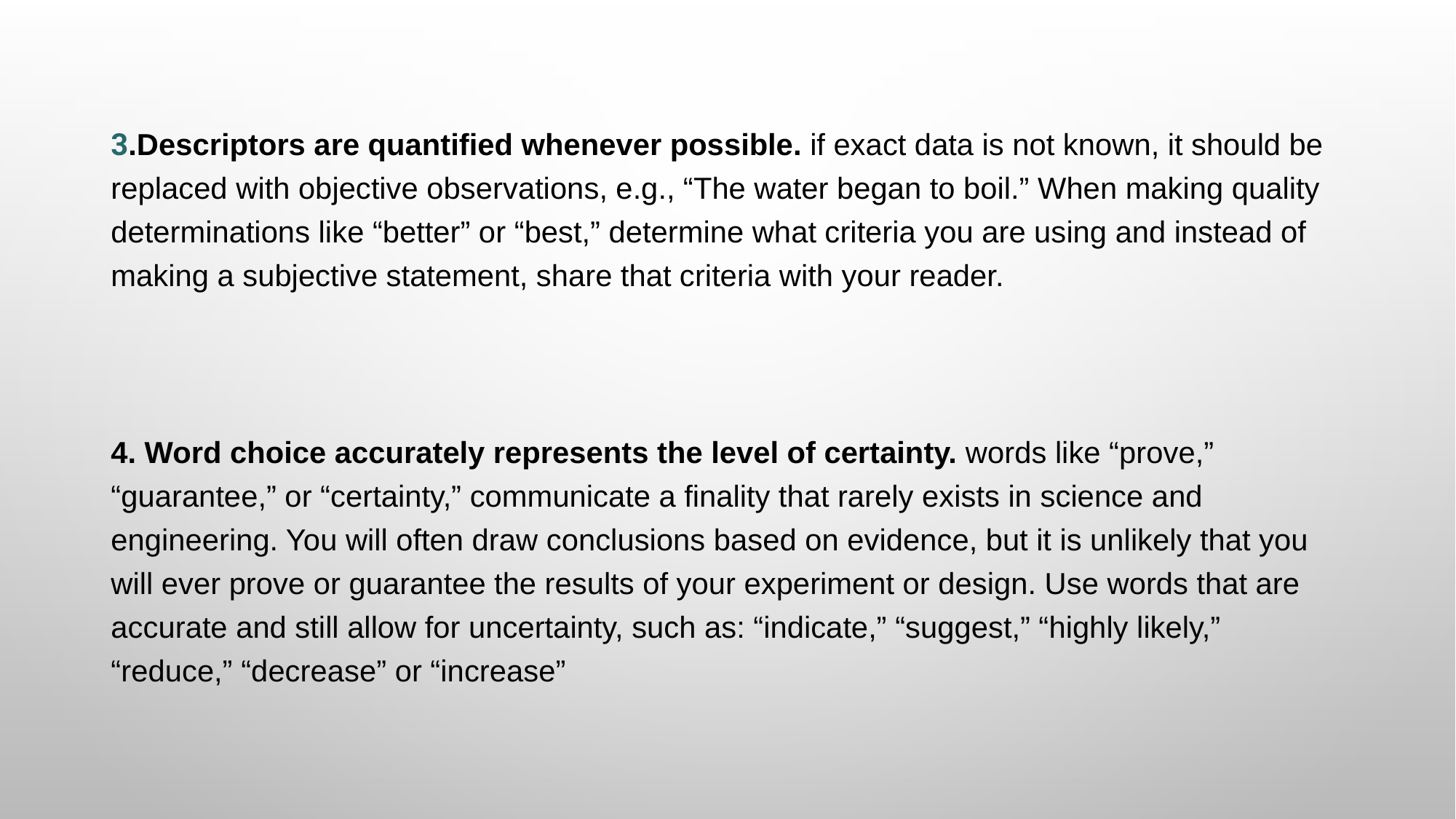

3.Descriptors are quantified whenever possible. if exact data is not known, it should be replaced with objective observations, e.g., “The water began to boil.” When making quality determinations like “better” or “best,” determine what criteria you are using and instead of making a subjective statement, share that criteria with your reader.

4. Word choice accurately represents the level of certainty. words like “prove,” “guarantee,” or “certainty,” communicate a finality that rarely exists in science and engineering. You will often draw conclusions based on evidence, but it is unlikely that you will ever prove or guarantee the results of your experiment or design. Use words that are accurate and still allow for uncertainty, such as: “indicate,” “suggest,” “highly likely,” “reduce,” “decrease” or “increase”